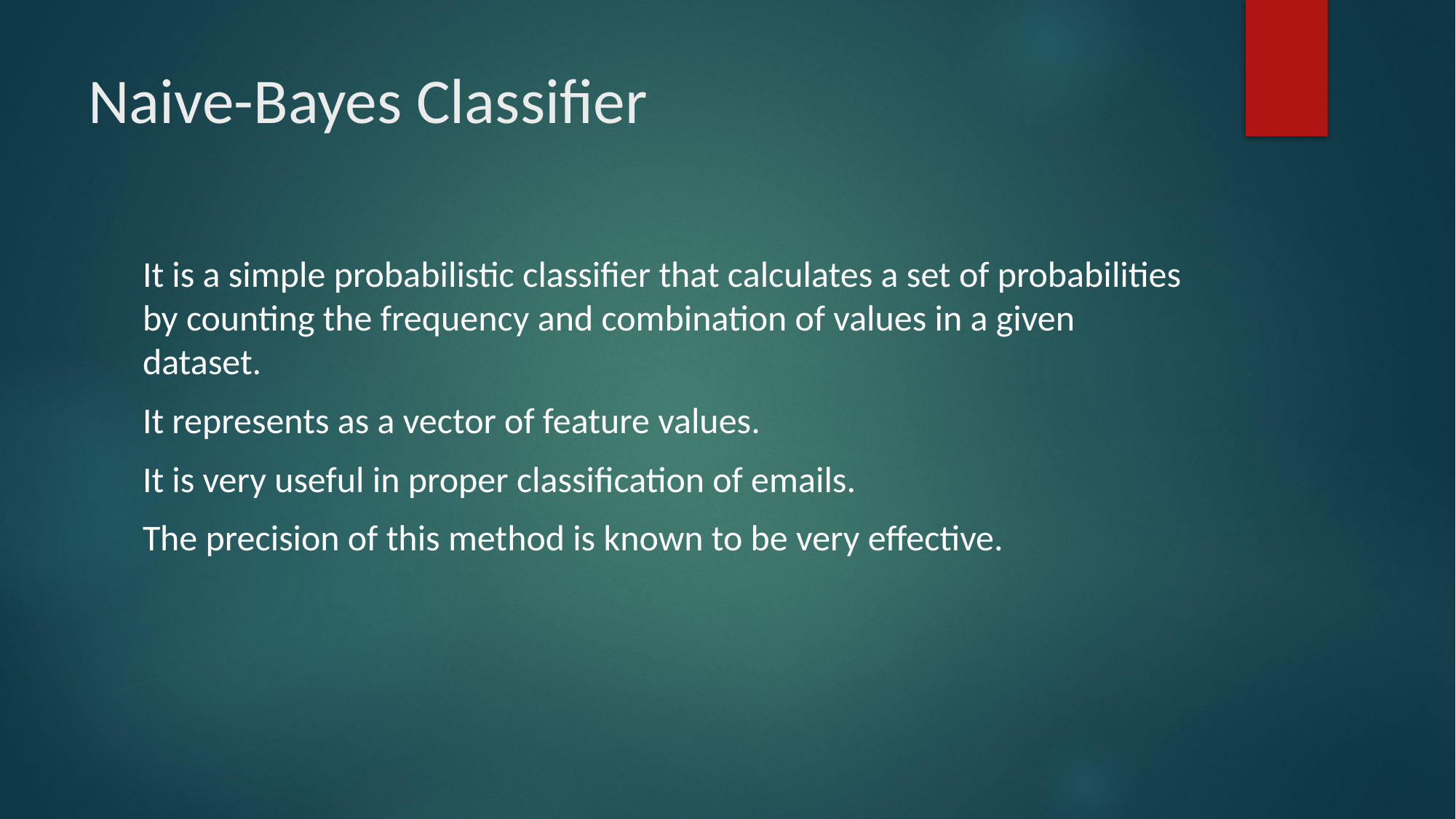

# Naive-Bayes Classifier
It is a simple probabilistic classifier that calculates a set of probabilities by counting the frequency and combination of values in a given dataset.
It represents as a vector of feature values.
It is very useful in proper classification of emails.
The precision of this method is known to be very effective.